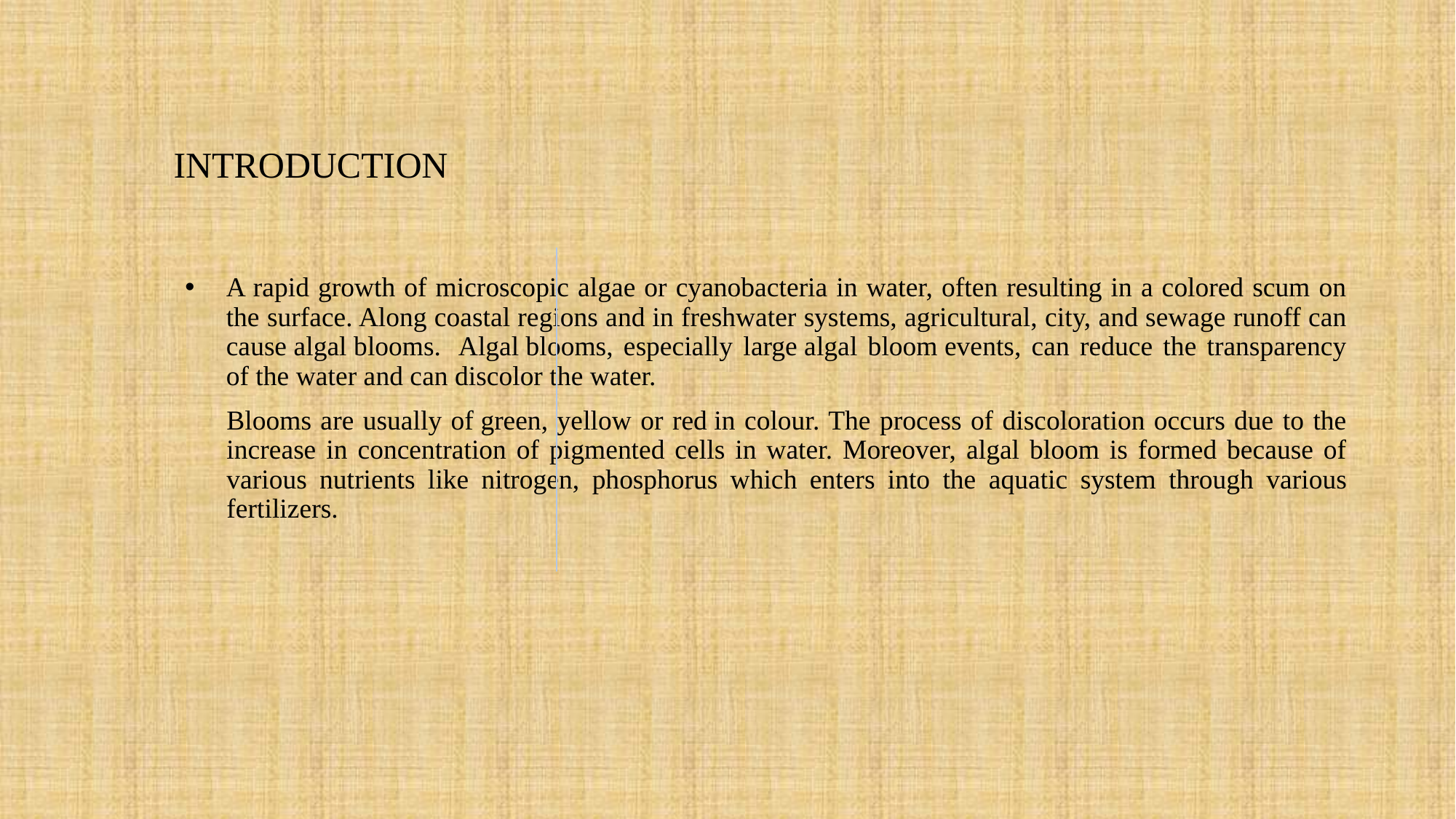

# INTRODUCTION
A rapid growth of microscopic algae or cyanobacteria in water, often resulting in a colored scum on the surface. Along coastal regions and in freshwater systems, agricultural, city, and sewage runoff can cause algal blooms.  Algal blooms, especially large algal bloom events, can reduce the transparency of the water and can discolor the water.
Blooms are usually of green, yellow or red in colour. The process of discoloration occurs due to the increase in concentration of pigmented cells in water. Moreover, algal bloom is formed because of various nutrients like nitrogen, phosphorus which enters into the aquatic system through various fertilizers.